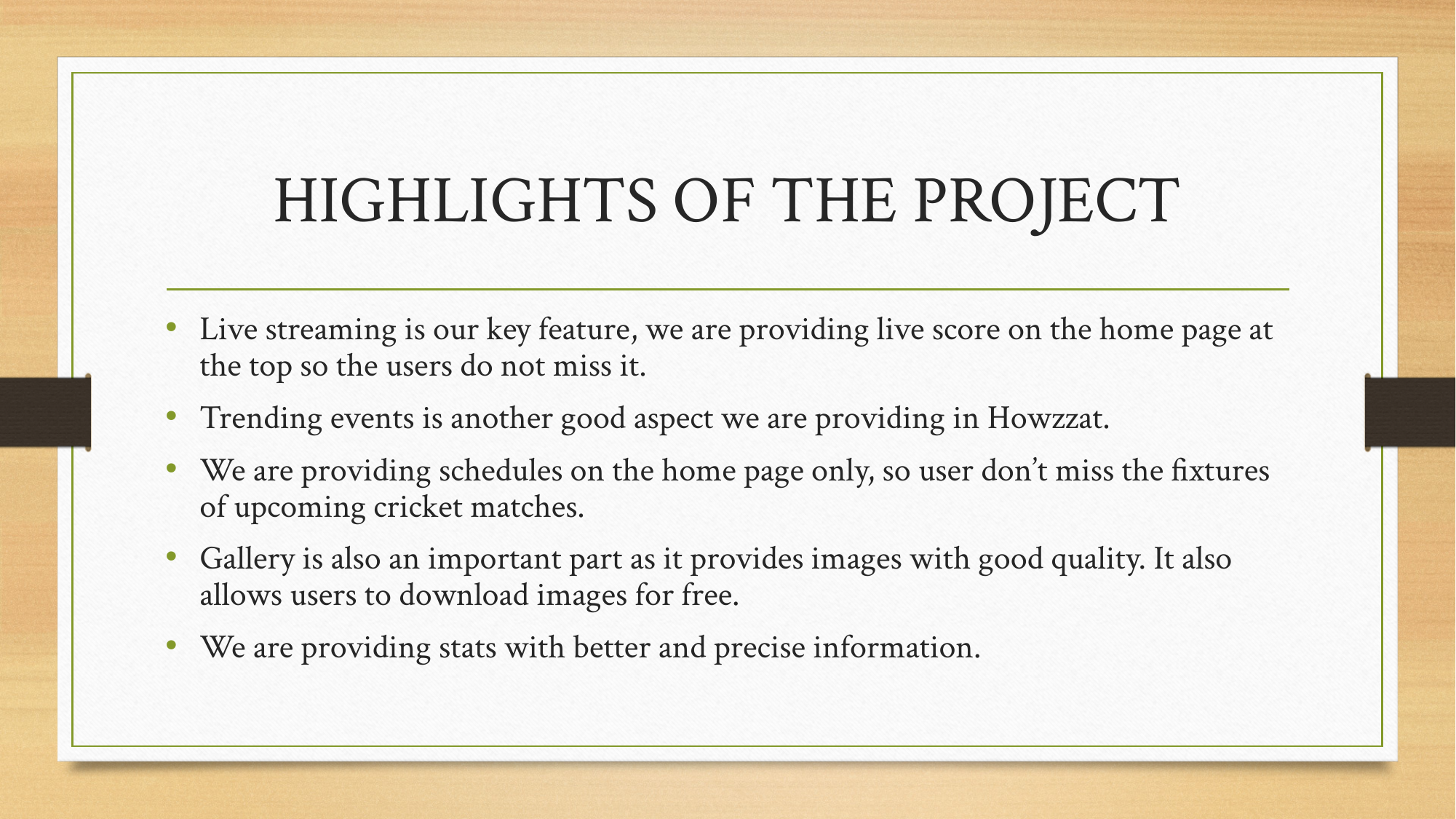

# HIGHLIGHTS OF THE PROJECT
Live streaming is our key feature, we are providing live score on the home page at the top so the users do not miss it.
Trending events is another good aspect we are providing in Howzzat.
We are providing schedules on the home page only, so user don’t miss the fixtures   of upcoming cricket matches.
Gallery is also an important part as it provides images with good quality. It also allows users to download images for free.
We are providing stats with better and precise information.